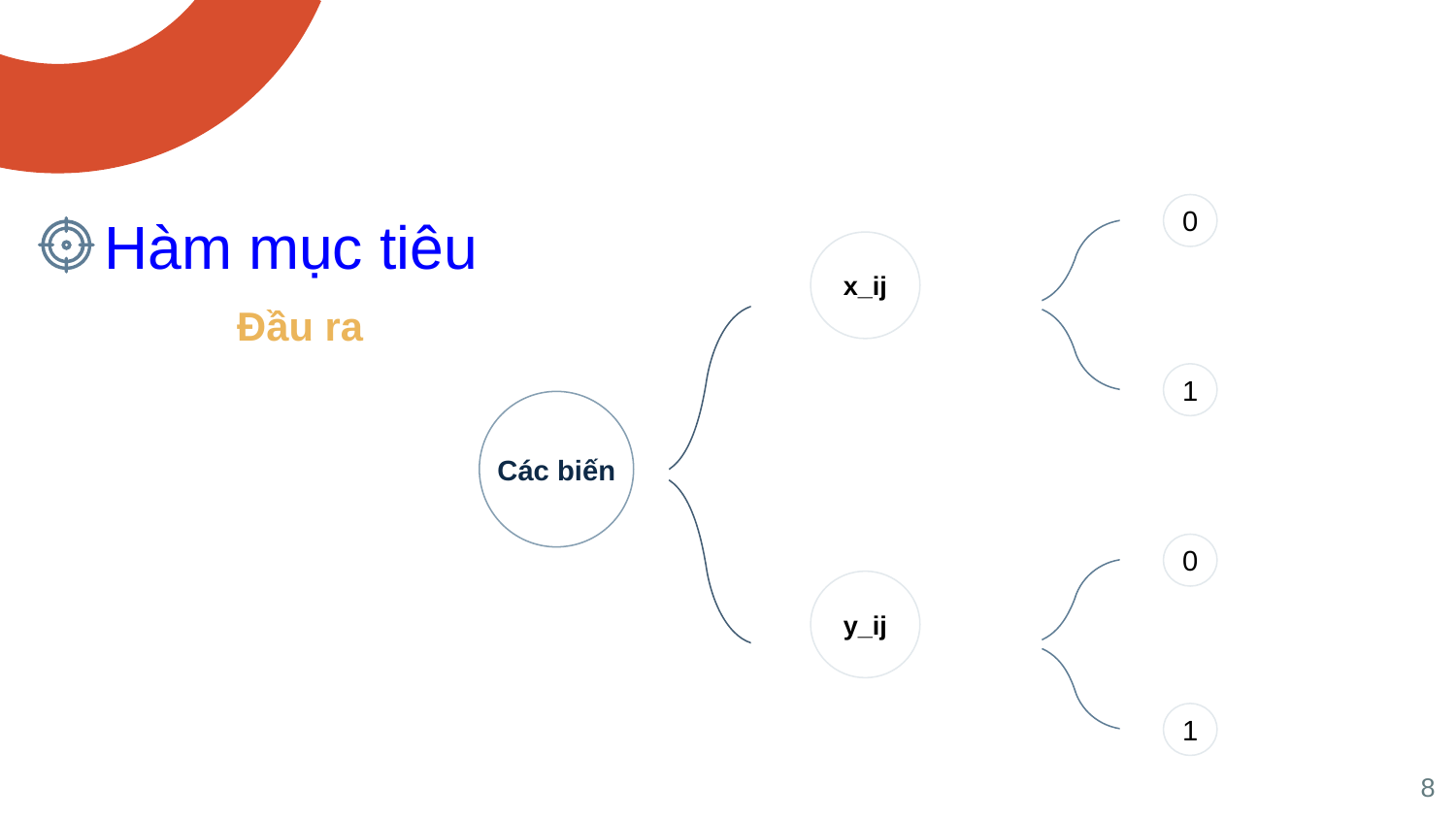

# Hàm mục tiêu
0

1
x_ij

Các biến

0

1
y_ij

Đầu ra
8